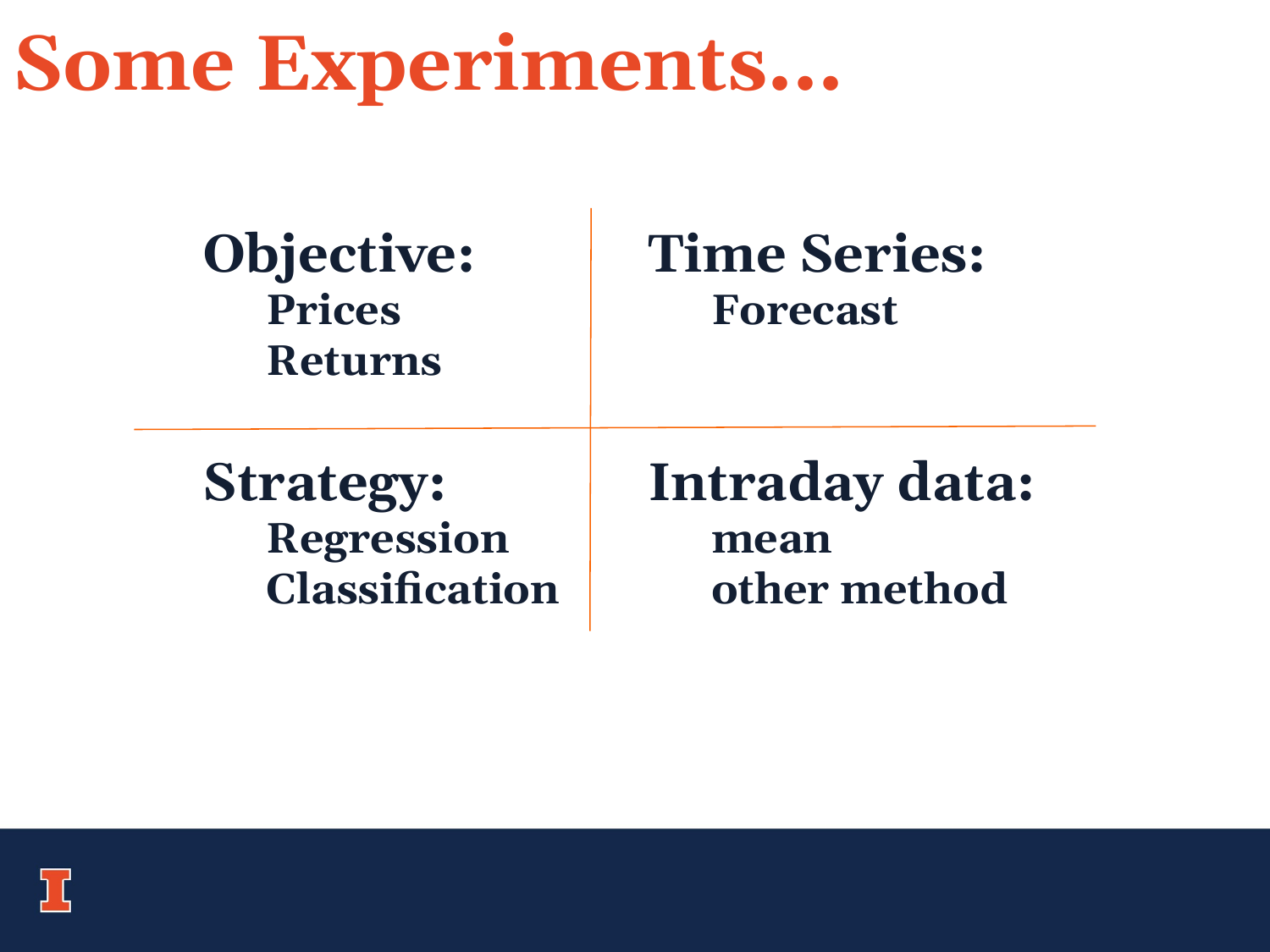

Some Experiments...
Objective:
Prices
Returns

Strategy:
Regression
Classification

Time Series:
Forecast

Intraday data:
mean
other method